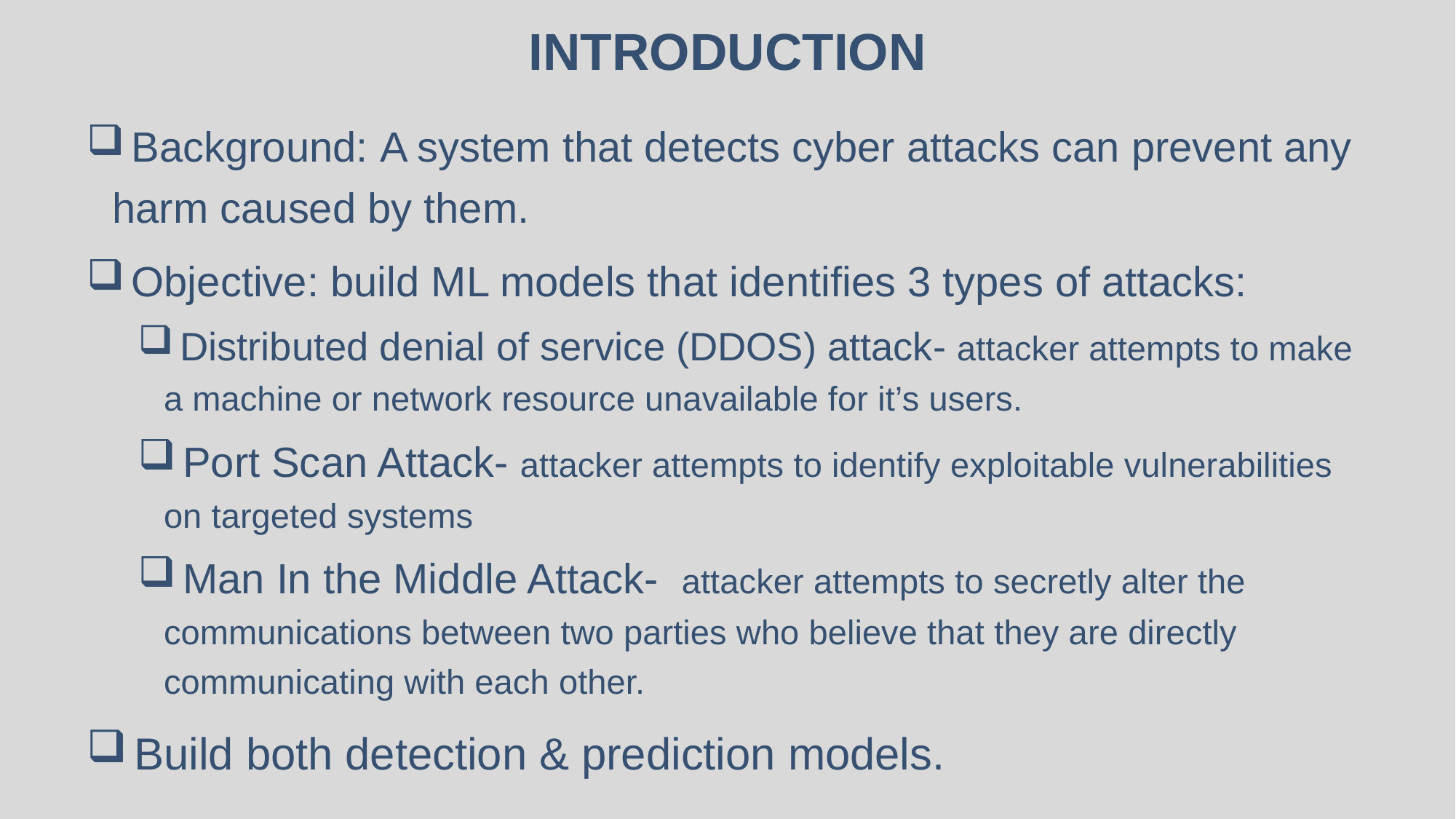

# INTRODUCTION

 Background: A system that detects cyber attacks can prevent any harm caused by them.
 Objective: build ML models that identifies 3 types of attacks:
 Distributed denial of service (DDOS) attack- attacker attempts to make a machine or network resource unavailable for it’s users.
 Port Scan Attack- attacker attempts to identify exploitable vulnerabilities on targeted systems
 Man In the Middle Attack-  attacker attempts to secretly alter the communications between two parties who believe that they are directly communicating with each other.
 Build both detection & prediction models.